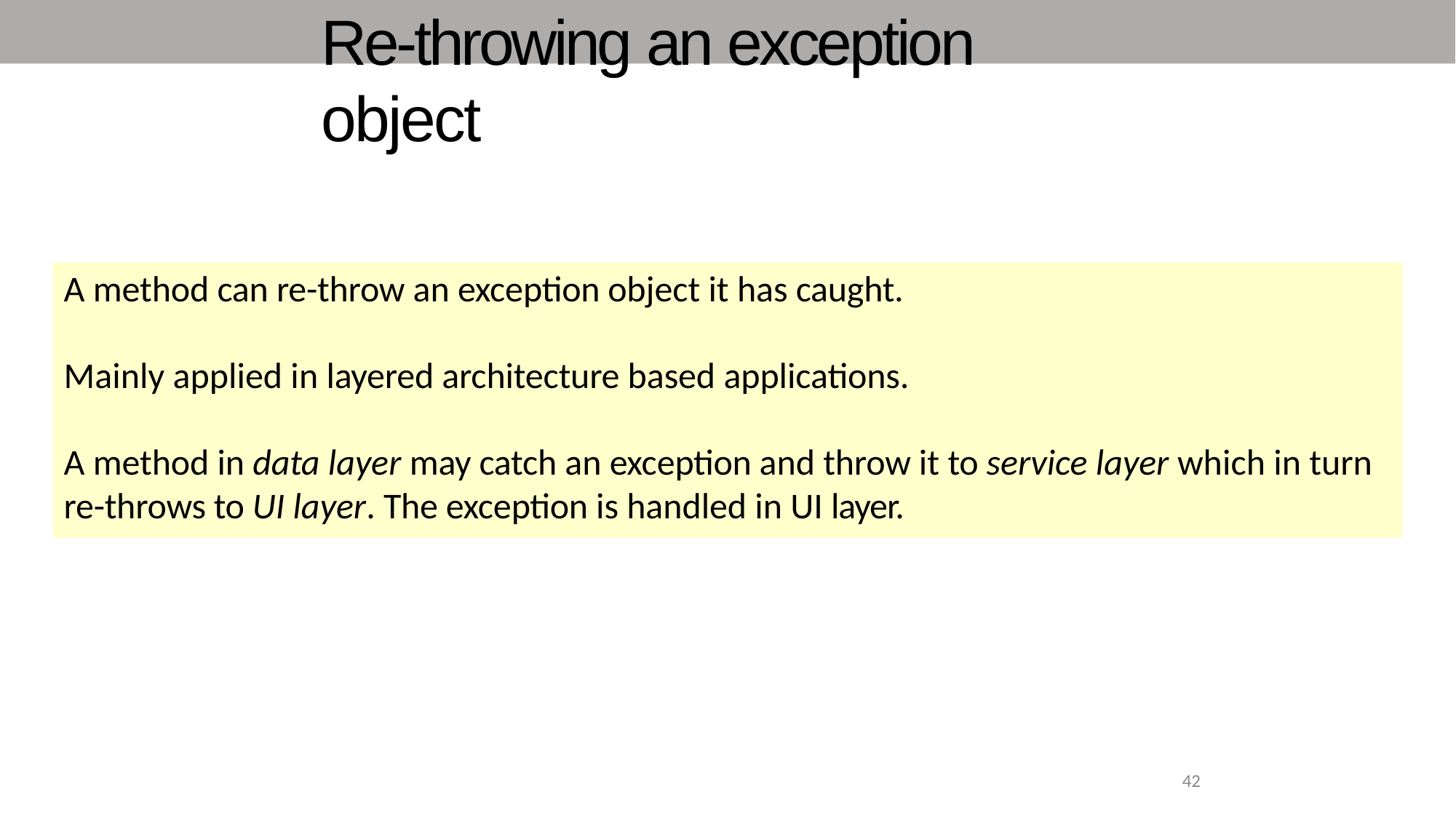

# Re-throwing an exception object

A method can re-throw an exception object it has caught.

Mainly applied in layered architecture based applications.

A method in data layer may catch an exception and throw it to service layer which in turn
re-throws to UI layer. The exception is handled in UI layer.
42